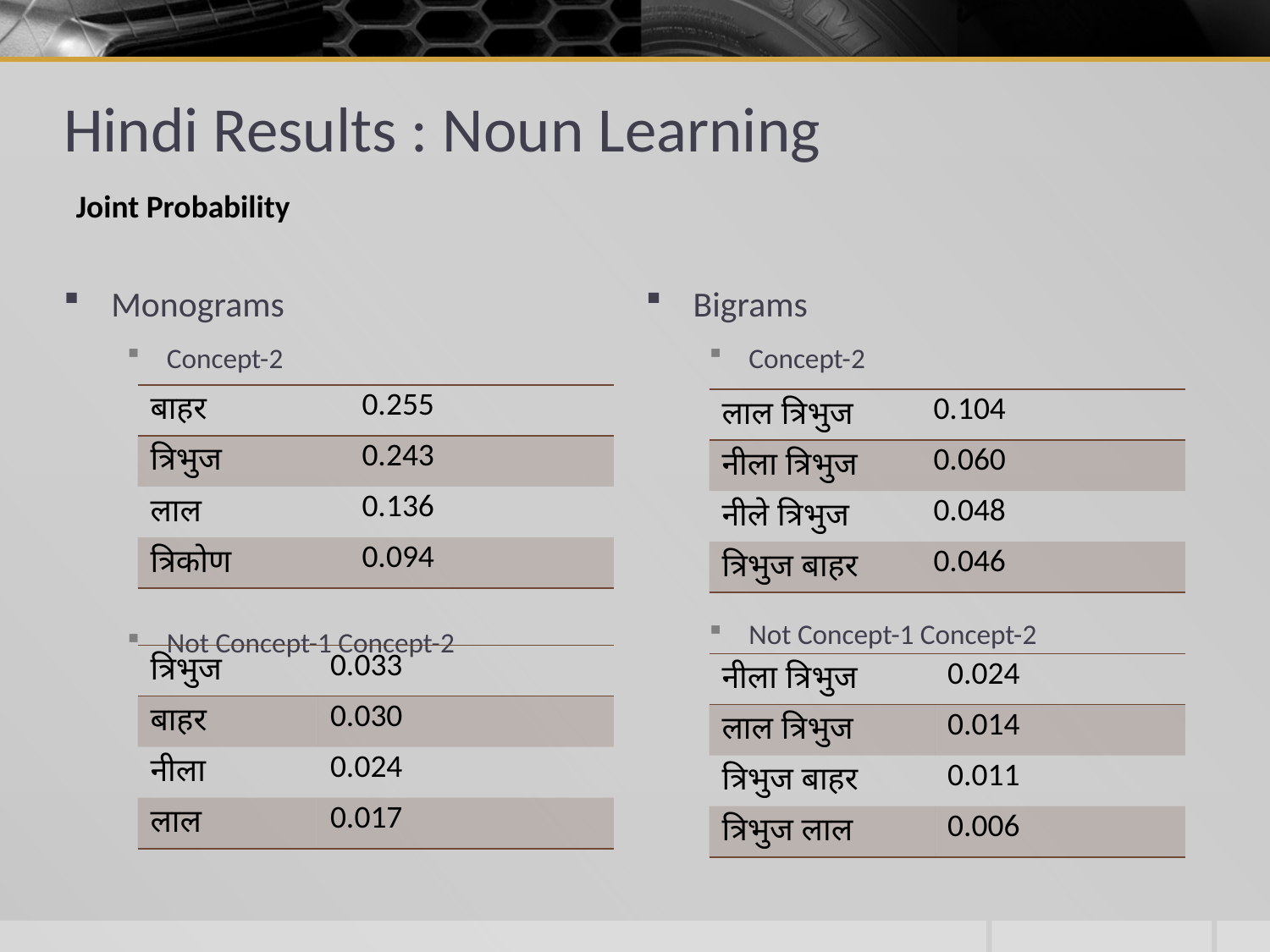

# Hindi Results : Noun Learning
Joint Probability
Monograms
Concept-2

Not Concept-1 Concept-2
Bigrams
Concept-2

Not Concept-1 Concept-2

| बाहर | 0.255 |
| --- | --- |
| त्रिभुज | 0.243 |
| लाल | 0.136 |
| त्रिकोण | 0.094 |
| लाल त्रिभुज | 0.104 |
| --- | --- |
| नीला त्रिभुज | 0.060 |
| नीले त्रिभुज | 0.048 |
| त्रिभुज बाहर | 0.046 |
| त्रिभुज | 0.033 |
| --- | --- |
| बाहर | 0.030 |
| नीला | 0.024 |
| लाल | 0.017 |
| नीला त्रिभुज | 0.024 |
| --- | --- |
| लाल त्रिभुज | 0.014 |
| त्रिभुज बाहर | 0.011 |
| त्रिभुज लाल | 0.006 |